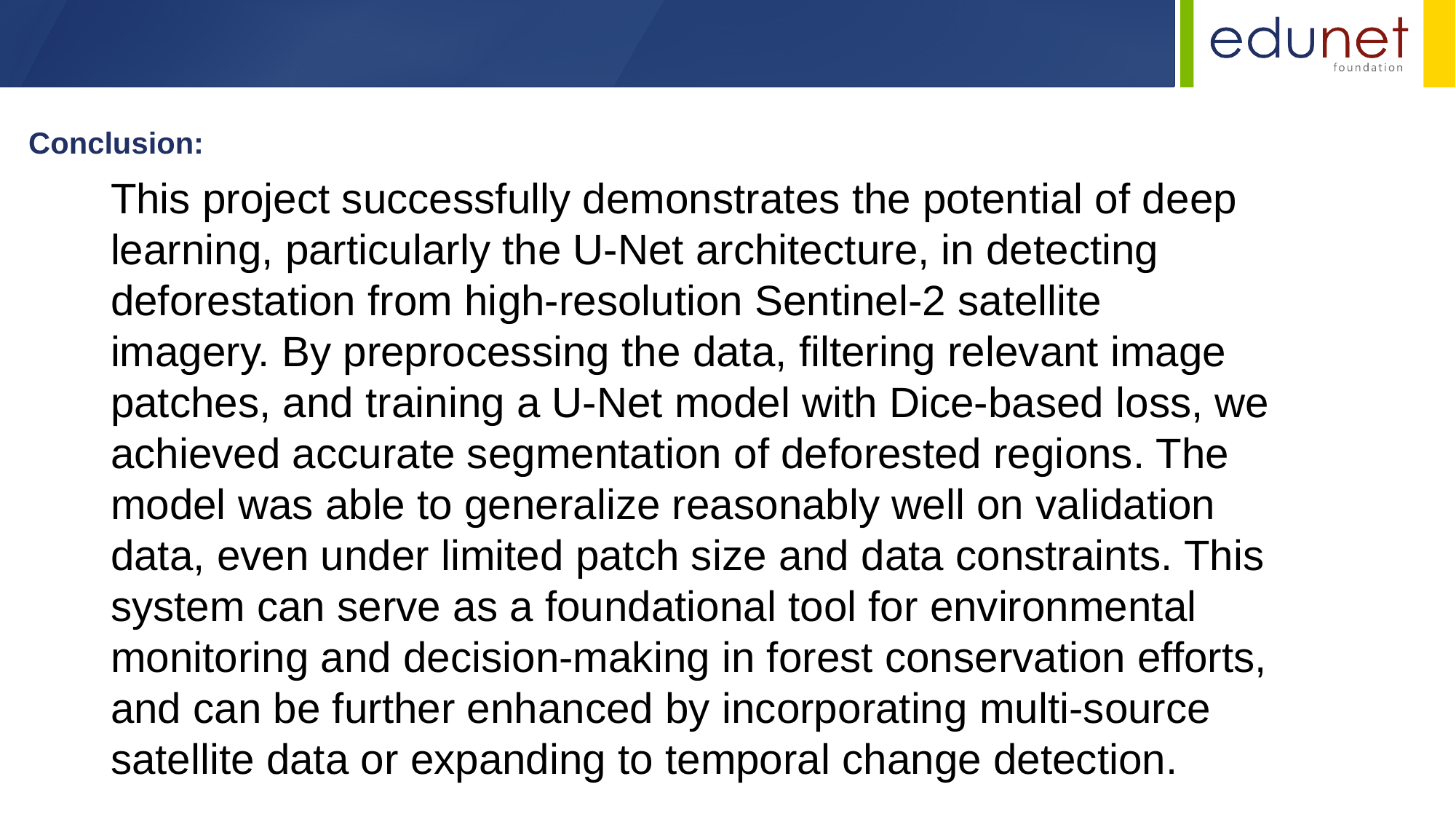

Conclusion:
This project successfully demonstrates the potential of deep learning, particularly the U-Net architecture, in detecting deforestation from high-resolution Sentinel-2 satellite imagery. By preprocessing the data, filtering relevant image patches, and training a U-Net model with Dice-based loss, we achieved accurate segmentation of deforested regions. The model was able to generalize reasonably well on validation data, even under limited patch size and data constraints. This system can serve as a foundational tool for environmental monitoring and decision-making in forest conservation efforts, and can be further enhanced by incorporating multi-source satellite data or expanding to temporal change detection.